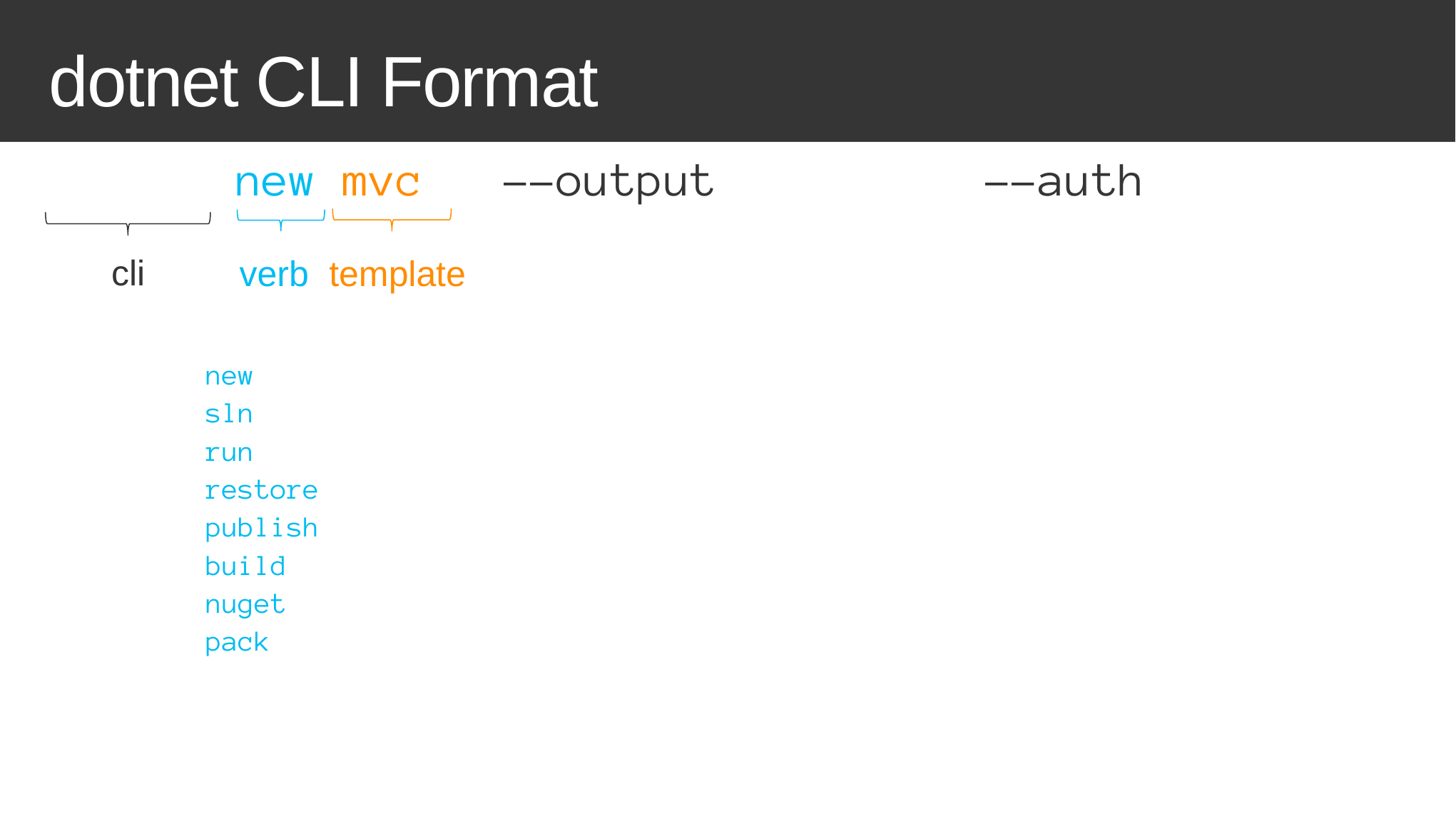

# dotnet CLI Format

dotnet new mvc   --output myWebApp --auth None

cli
cli
verb
template
new
sln
run
restore
publish
build
nuget
pack